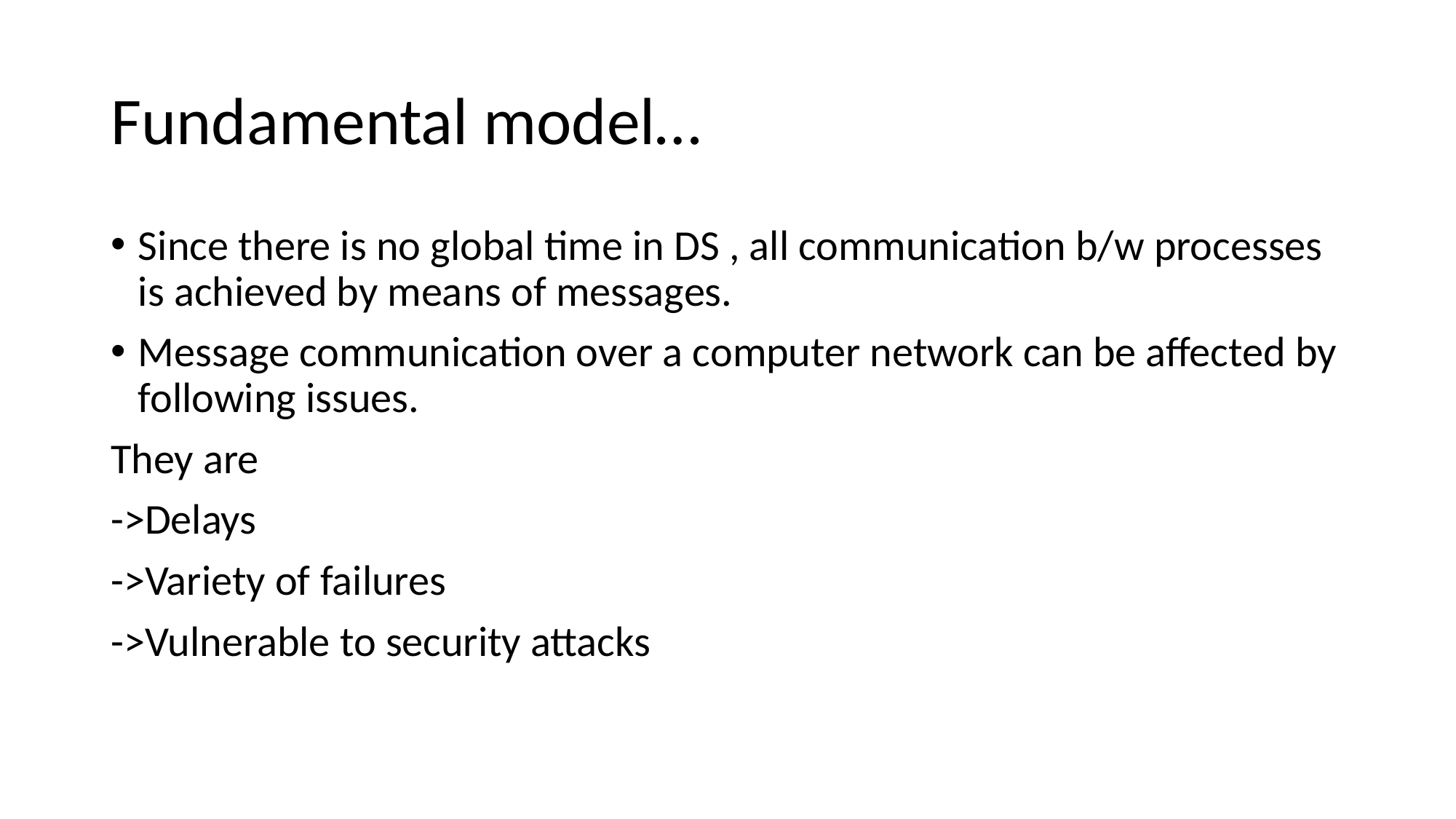

# Fundamental model…
Since there is no global time in DS , all communication b/w processes is achieved by means of messages.
Message communication over a computer network can be affected by following issues.
They are
->Delays
->Variety of failures
->Vulnerable to security attacks